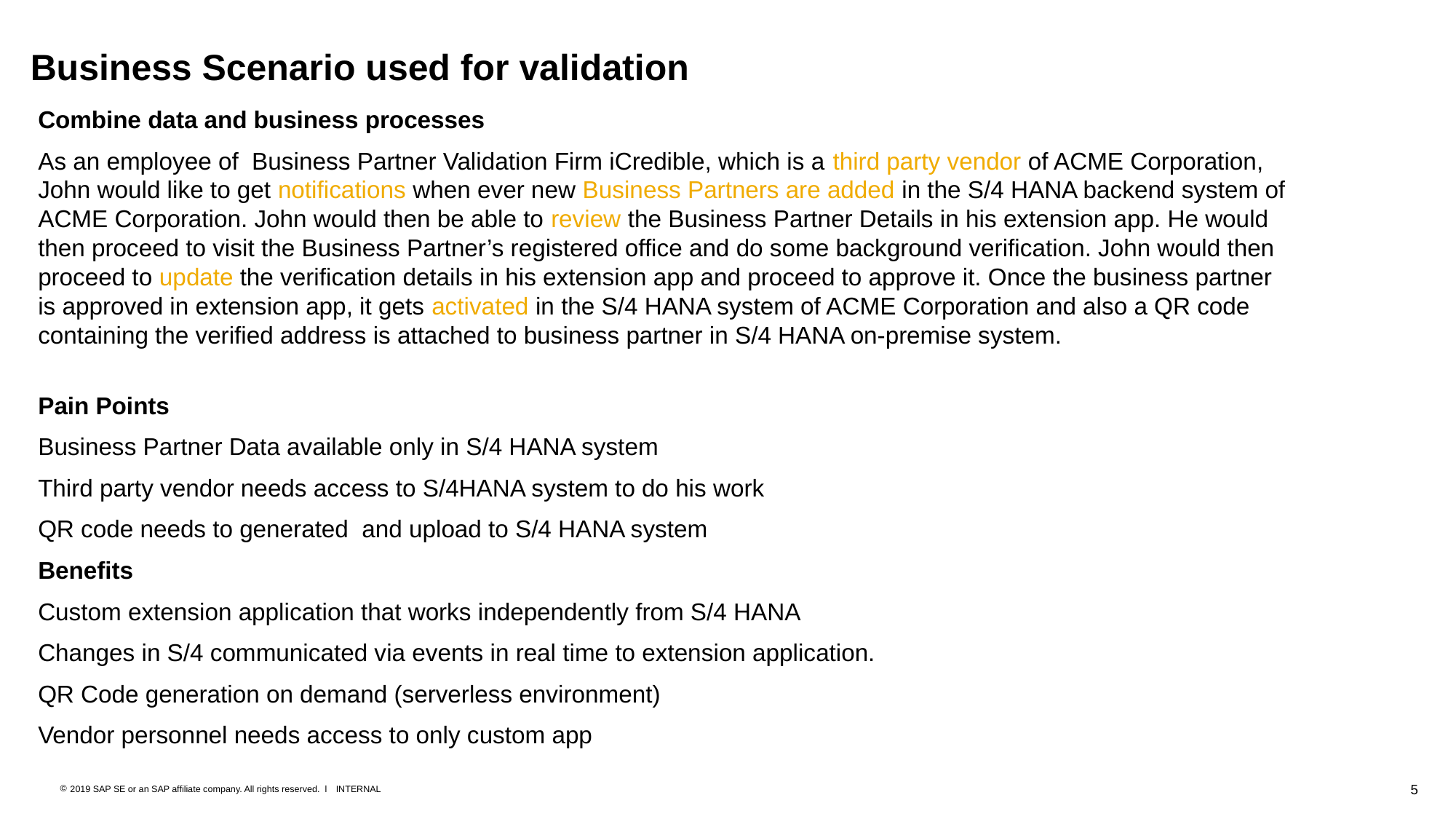

# Business Scenario used for validation
Combine data and business processes
As an employee of  Business Partner Validation Firm iCredible, which is a third party vendor of ACME Corporation, John would like to get notifications when ever new Business Partners are added in the S/4 HANA backend system of ACME Corporation. John would then be able to review the Business Partner Details in his extension app. He would then proceed to visit the Business Partner’s registered office and do some background verification. John would then proceed to update the verification details in his extension app and proceed to approve it. Once the business partner is approved in extension app, it gets activated in the S/4 HANA system of ACME Corporation and also a QR code containing the verified address is attached to business partner in S/4 HANA on-premise system.
Pain Points
Business Partner Data available only in S/4 HANA system
Third party vendor needs access to S/4HANA system to do his work
QR code needs to generated  and upload to S/4 HANA system
Benefits
Custom extension application that works independently from S/4 HANA
Changes in S/4 communicated via events in real time to extension application.
QR Code generation on demand (serverless environment)
Vendor personnel needs access to only custom app